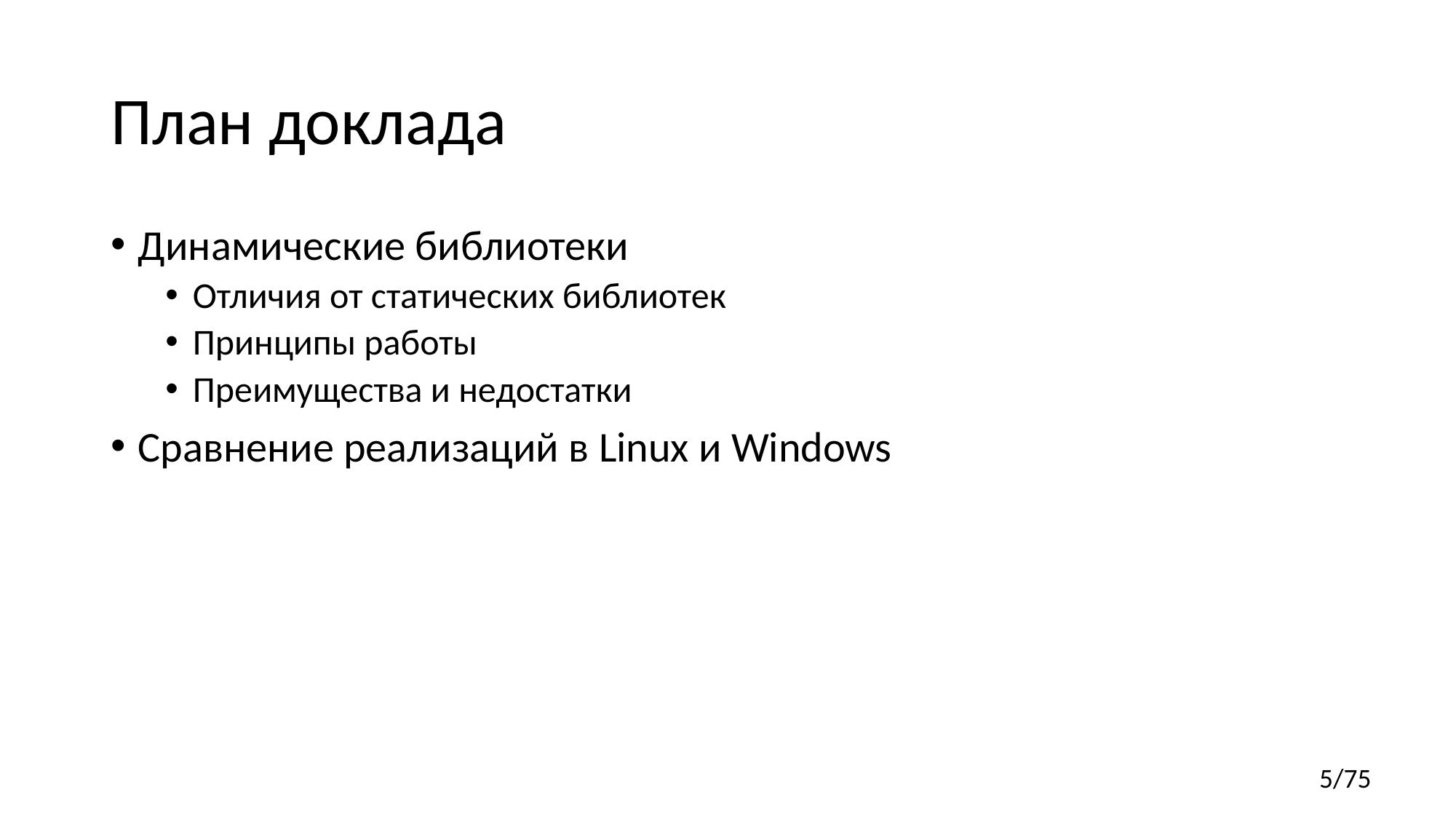

# План доклада
Динамические библиотеки
Отличия от статических библиотек
Принципы работы
Преимущества и недостатки
Сравнение реализаций в Linux и Windows